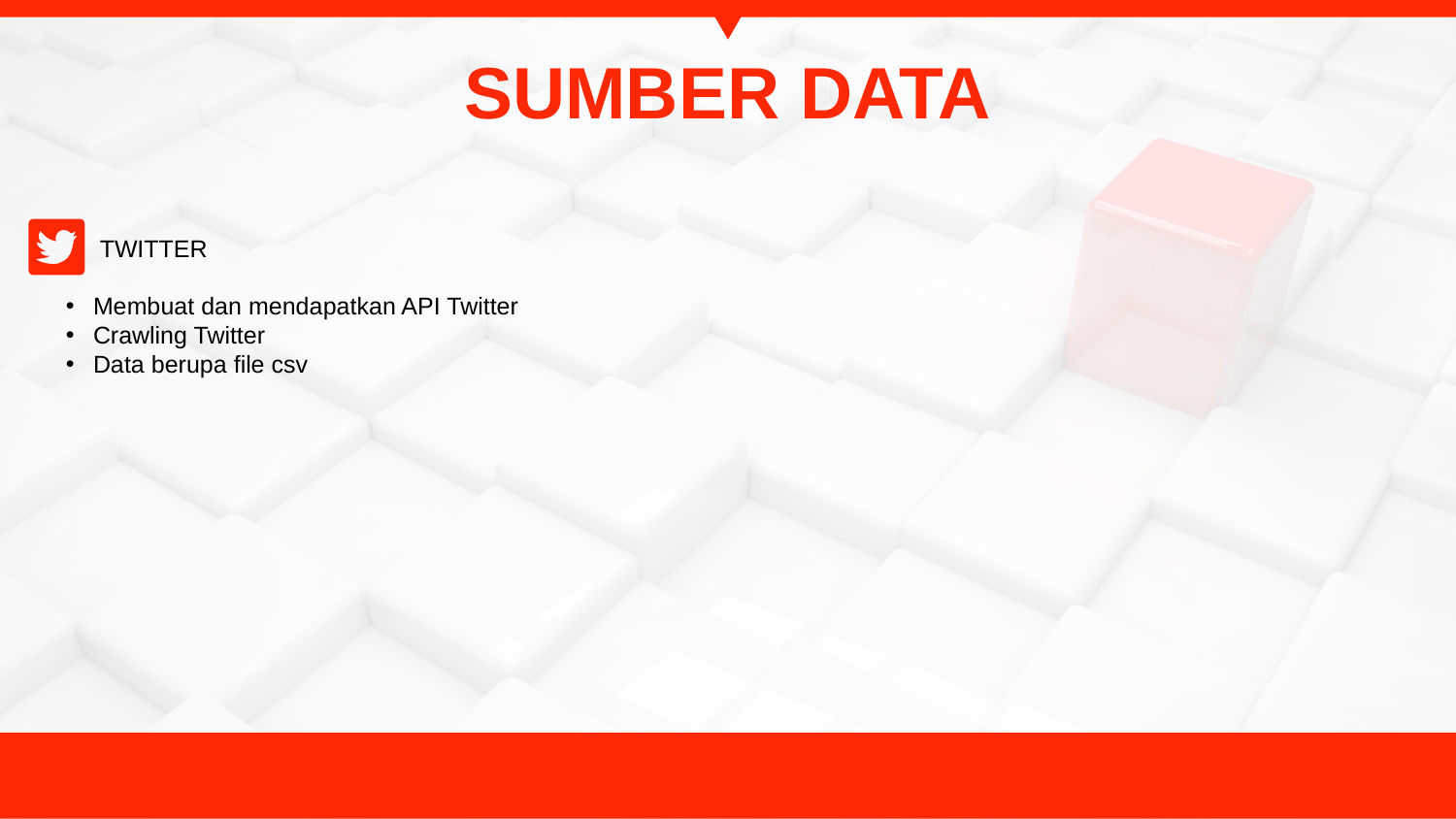

# SUMBER DATA

     TWITTER

Membuat dan mendapatkan API Twitter
Crawling Twitter
Data berupa file csv